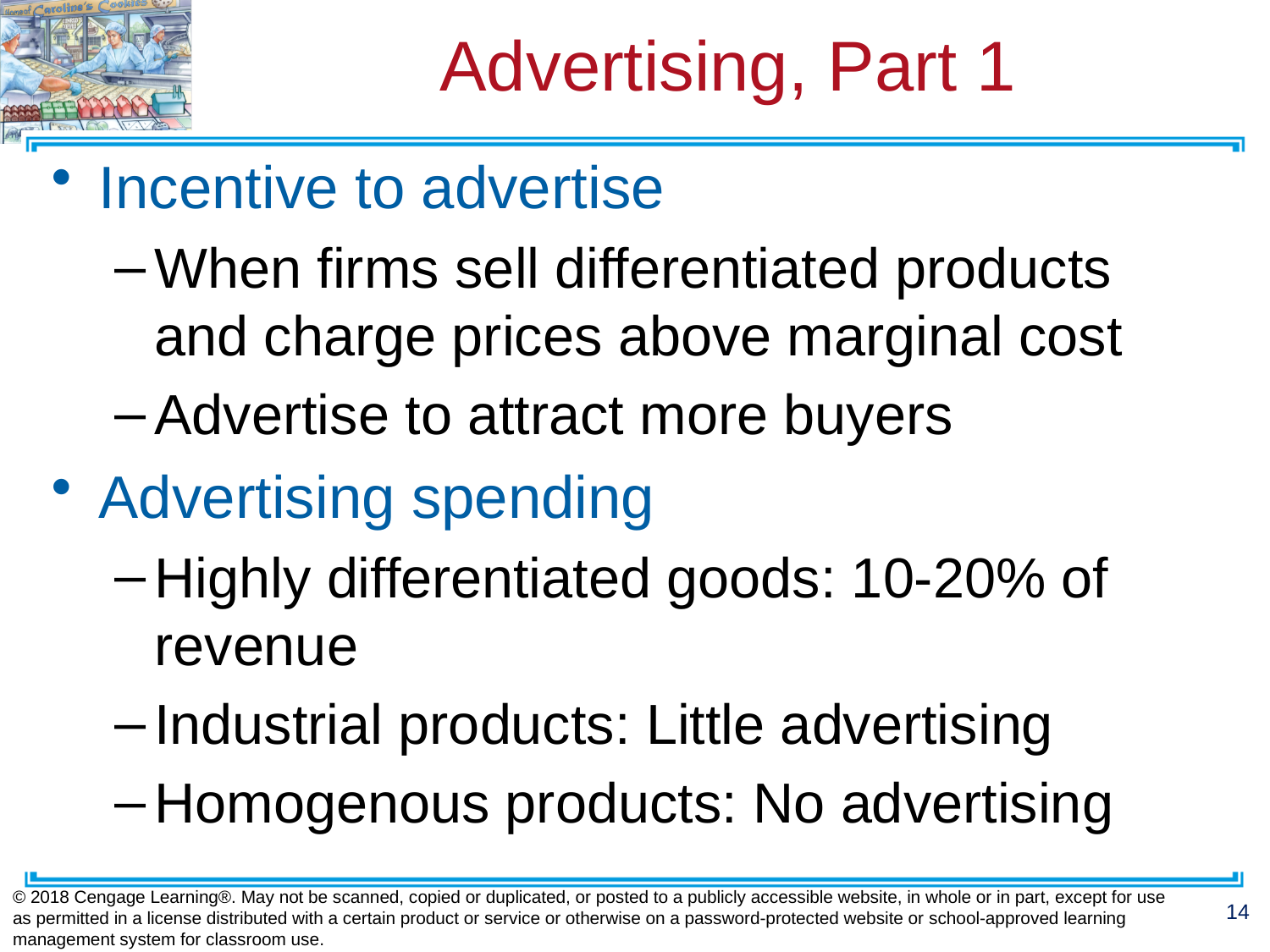

# Advertising, Part 1
Incentive to advertise
When firms sell differentiated products and charge prices above marginal cost
Advertise to attract more buyers
Advertising spending
Highly differentiated goods: 10-20% of revenue
Industrial products: Little advertising
Homogenous products: No advertising
© 2018 Cengage Learning®. May not be scanned, copied or duplicated, or posted to a publicly accessible website, in whole or in part, except for use as permitted in a license distributed with a certain product or service or otherwise on a password-protected website or school-approved learning management system for classroom use.
14